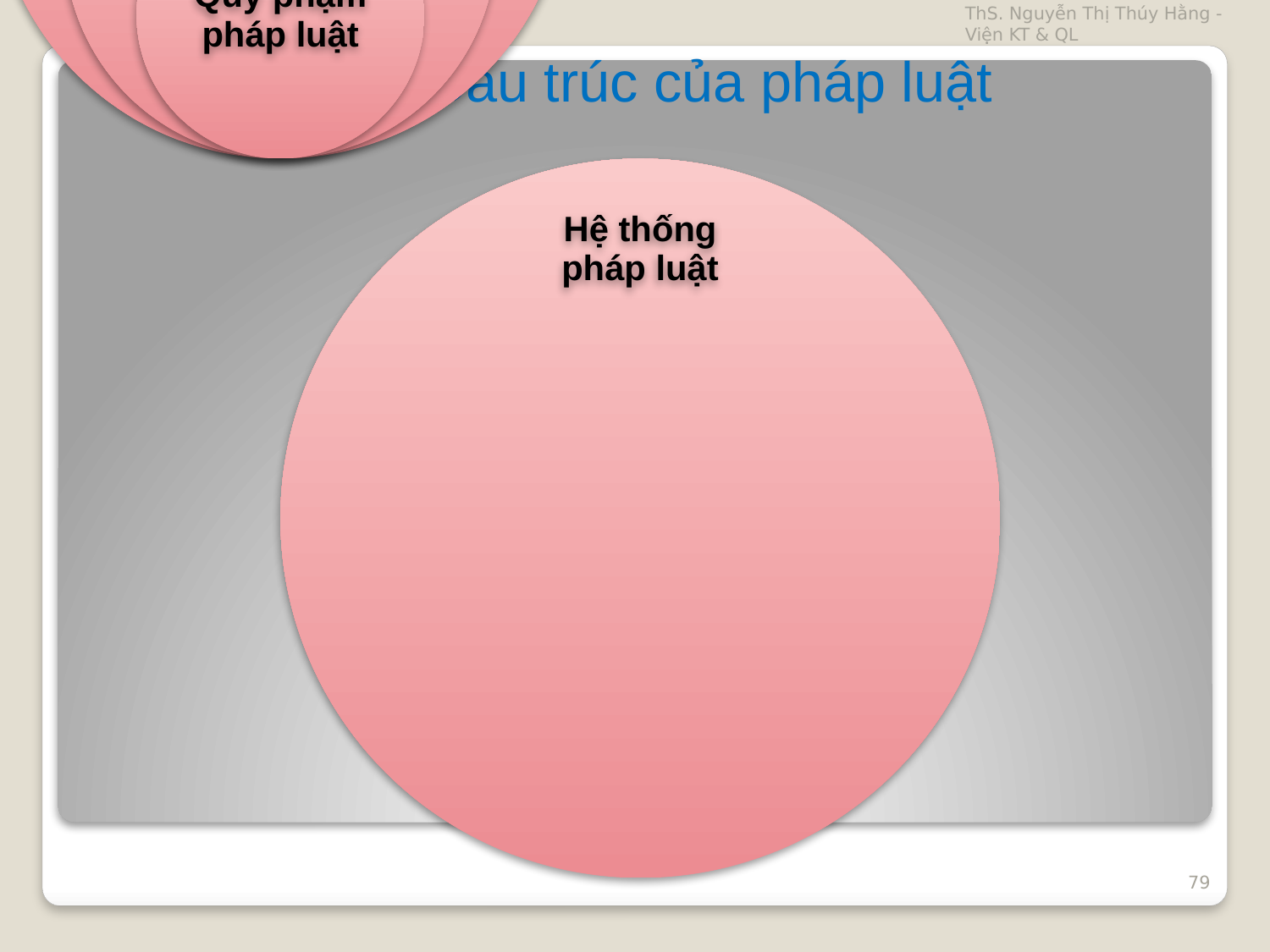

ThS. Nguyễn Thị Thúy Hằng - Viện KT & QL
4.6.1	Cấu trúc của pháp luật
Hệ thống pháp luật
Quy phạm pháp luật
79